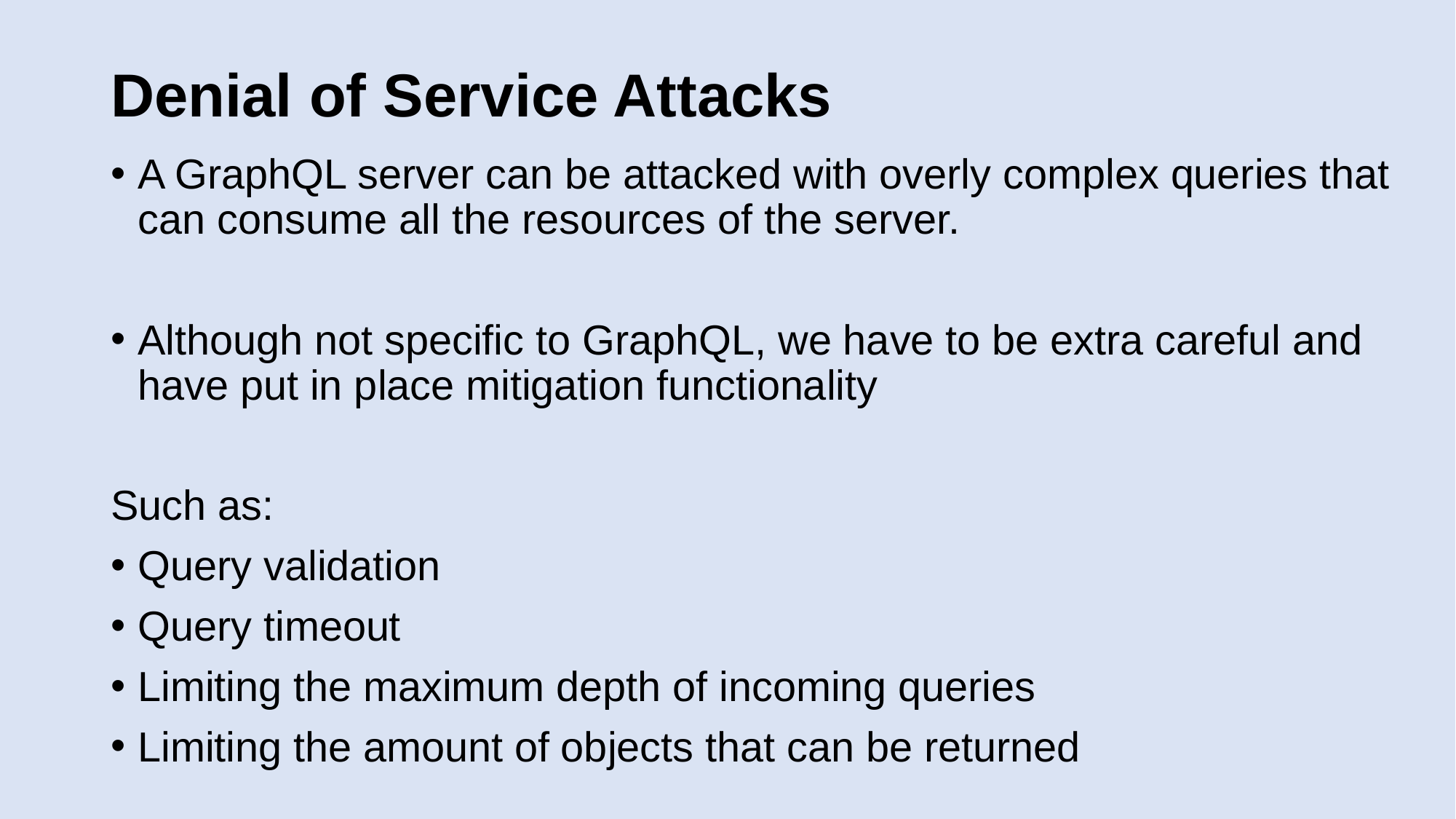

# Denial of Service Attacks
A GraphQL server can be attacked with overly complex queries that can consume all the resources of the server.

Although not specific to GraphQL, we have to be extra careful and have put in place mitigation functionality

Such as:
Query validation
Query timeout
Limiting the maximum depth of incoming queries
Limiting the amount of objects that can be returned